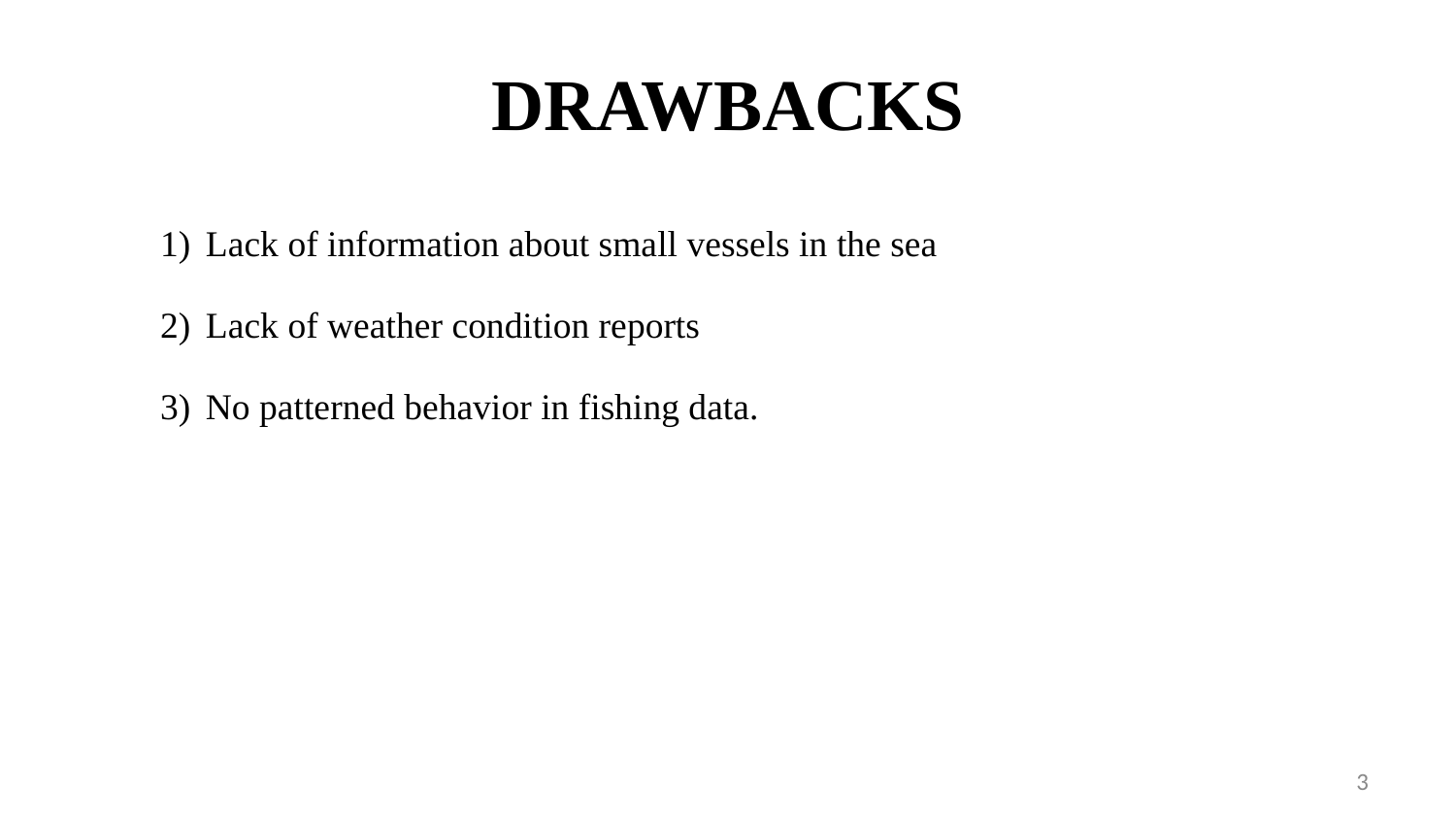

# DRAWBACKS
Lack of information about small vessels in the sea
Lack of weather condition reports
No patterned behavior in fishing data.

3